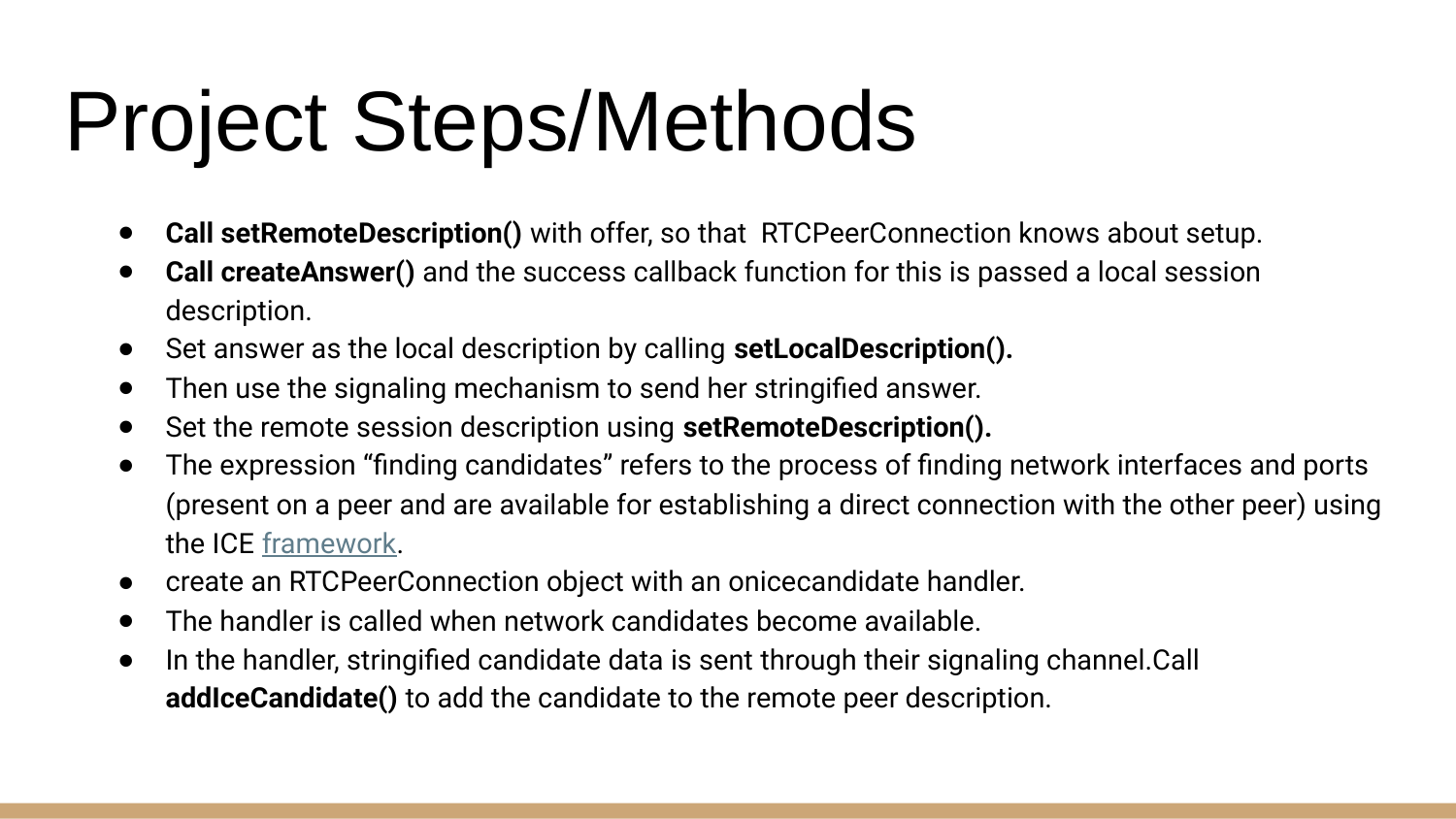

# Project Steps/Methods
Call setRemoteDescription() with offer, so that  RTCPeerConnection knows about setup.
Call createAnswer() and the success callback function for this is passed a local session description.
Set answer as the local description by calling setLocalDescription().
Then use the signaling mechanism to send her stringified answer.
Set the remote session description using setRemoteDescription().
The expression “finding candidates” refers to the process of finding network interfaces and ports (present on a peer and are available for establishing a direct connection with the other peer) using the ICE framework.
create an RTCPeerConnection object with an onicecandidate handler.
The handler is called when network candidates become available.
In the handler, stringified candidate data is sent through their signaling channel.Call addIceCandidate() to add the candidate to the remote peer description.